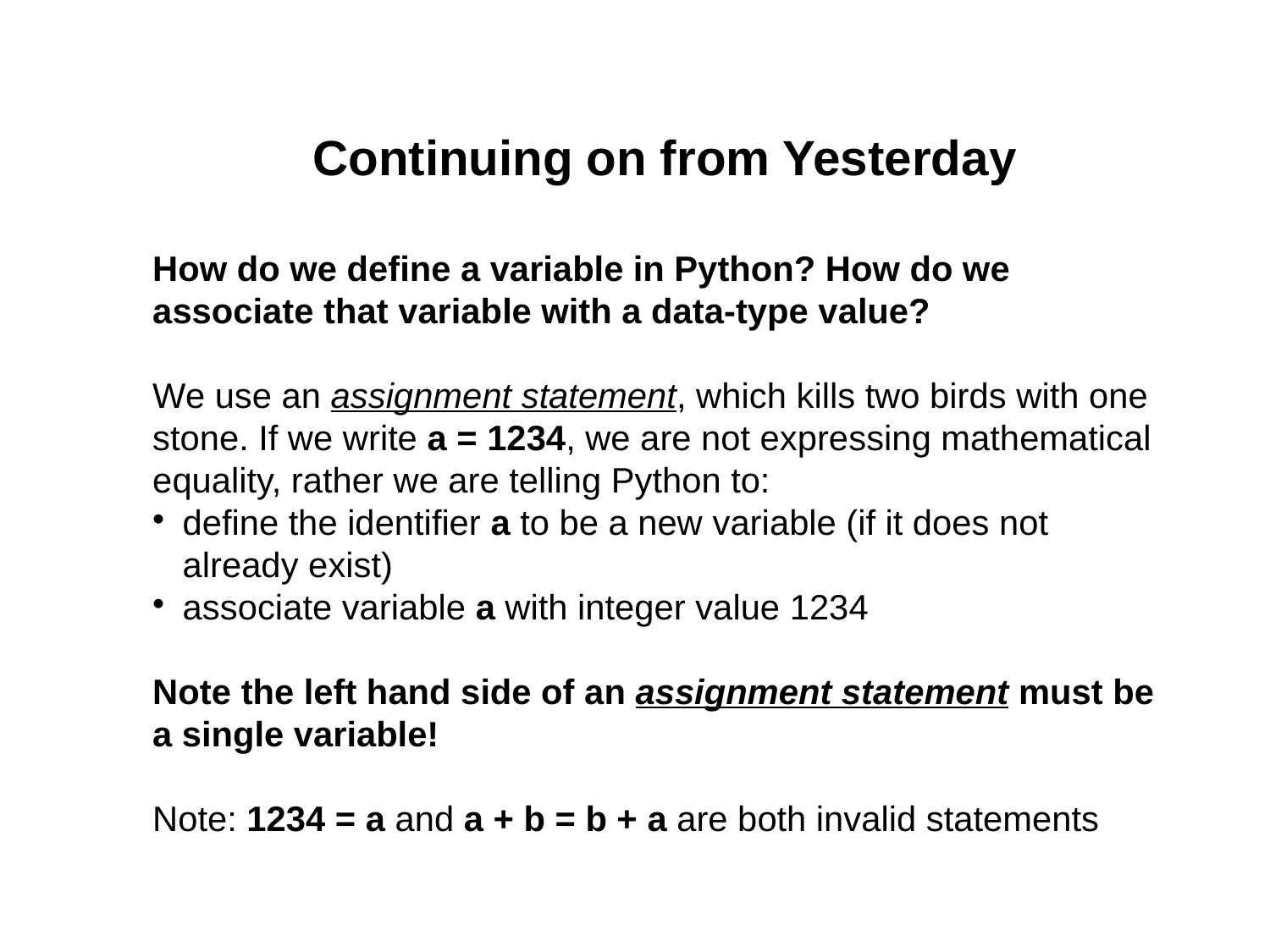

Continuing on from Yesterday

How do we define a variable in Python? How do we associate that variable with a data-type value?

We use an assignment statement, which kills two birds with one stone. If we write a = 1234, we are not expressing mathematical equality, rather we are telling Python to:
define the identifier a to be a new variable (if it does not already exist)
associate variable a with integer value 1234

Note the left hand side of an assignment statement must be a single variable!

Note: 1234 = a and a + b = b + a are both invalid statements